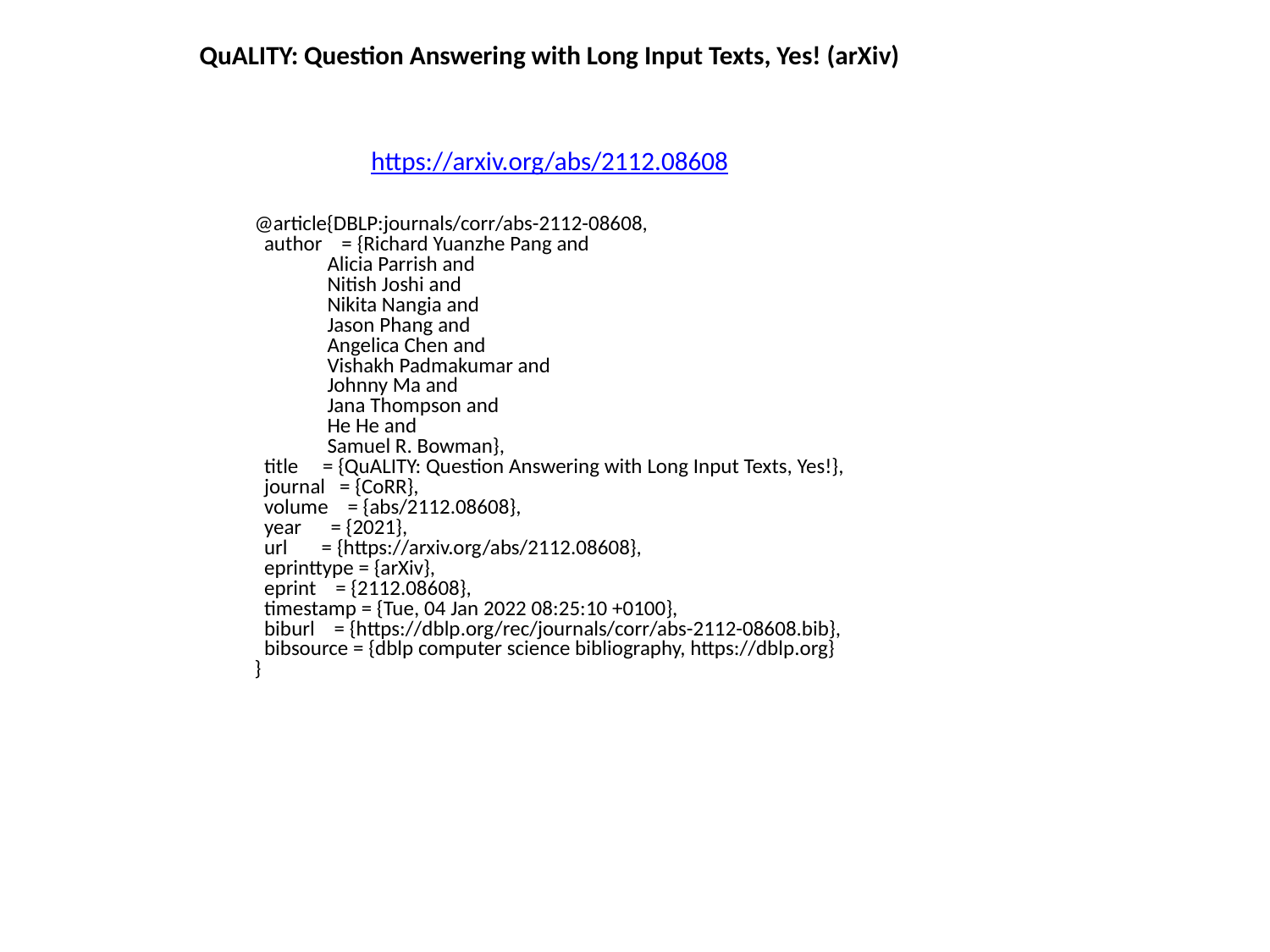

QuALITY: Question Answering with Long Input Texts, Yes! (arXiv)

https://arxiv.org/abs/2112.08608

@article{DBLP:journals/corr/abs-2112-08608,
  author    = {Richard Yuanzhe Pang and
               Alicia Parrish and
               Nitish Joshi and
               Nikita Nangia and
               Jason Phang and
               Angelica Chen and
               Vishakh Padmakumar and
               Johnny Ma and
               Jana Thompson and
               He He and
               Samuel R. Bowman},
  title     = {QuALITY: Question Answering with Long Input Texts, Yes!},
  journal   = {CoRR},
  volume    = {abs/2112.08608},
  year      = {2021},
  url       = {https://arxiv.org/abs/2112.08608},
  eprinttype = {arXiv},
  eprint    = {2112.08608},
  timestamp = {Tue, 04 Jan 2022 08:25:10 +0100},
  biburl    = {https://dblp.org/rec/journals/corr/abs-2112-08608.bib},
  bibsource = {dblp computer science bibliography, https://dblp.org}
}